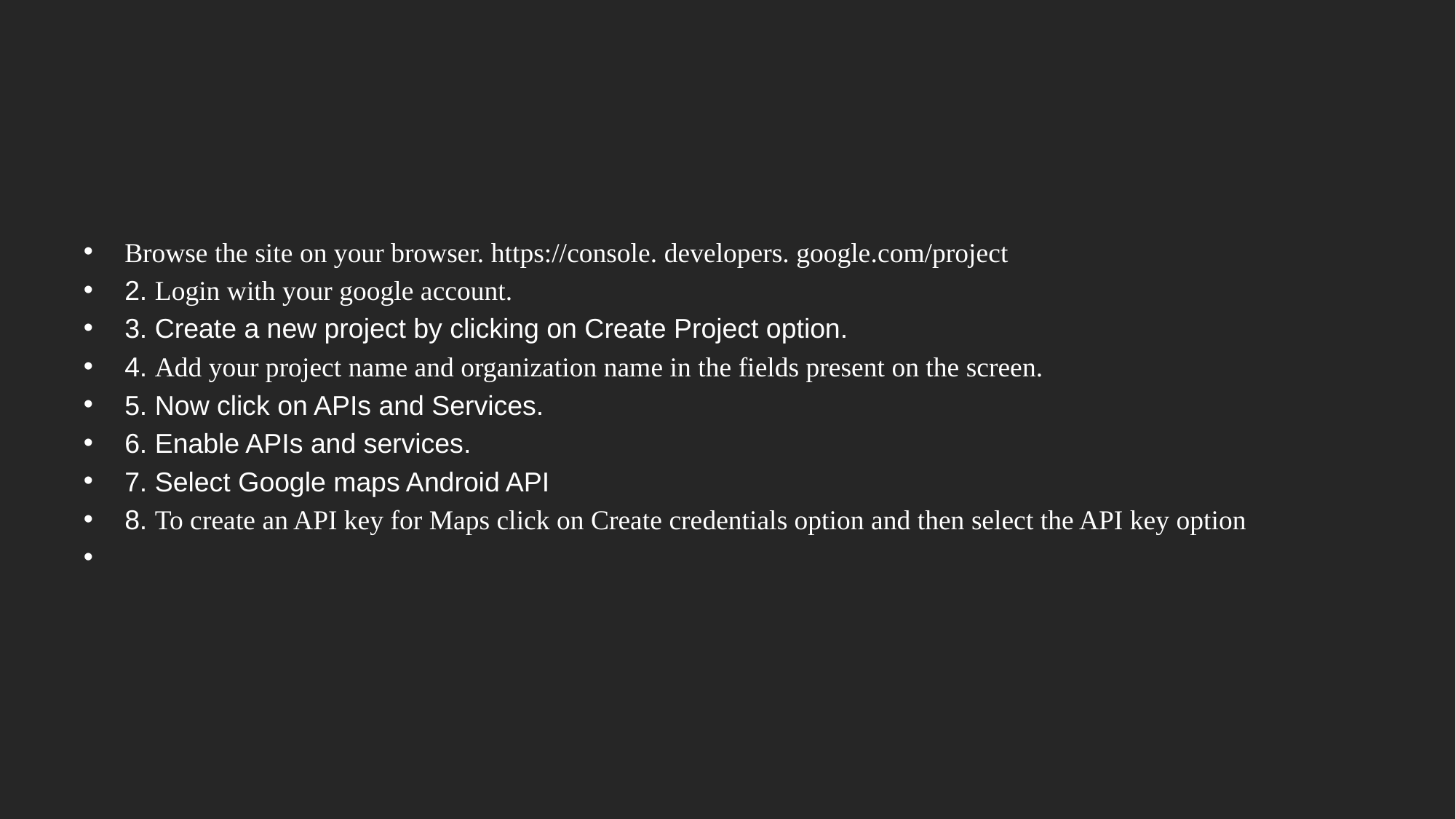

#

Browse the site on your browser. https://console. developers. google.com/project
2. Login with your google account.
3. Create a new project by clicking on Create Project option.
4. Add your project name and organization name in the fields present on the screen.
5. Now click on APIs and Services.
6. Enable APIs and services.
7. Select Google maps Android API
8. To create an API key for Maps click on Create credentials option and then select the API key option